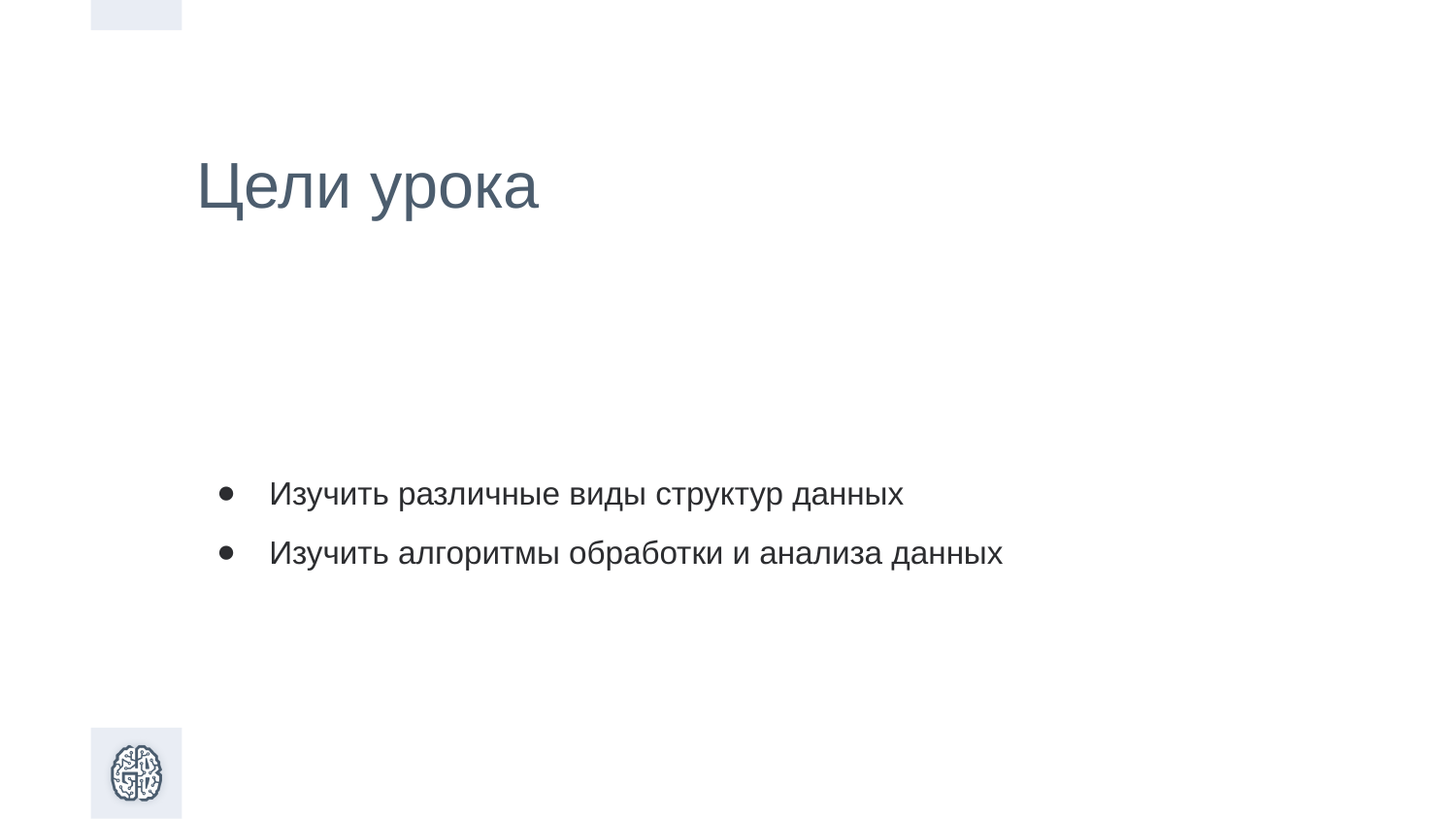

Цели урока
Изучить различные виды структур данных
Изучить алгоритмы обработки и анализа данных